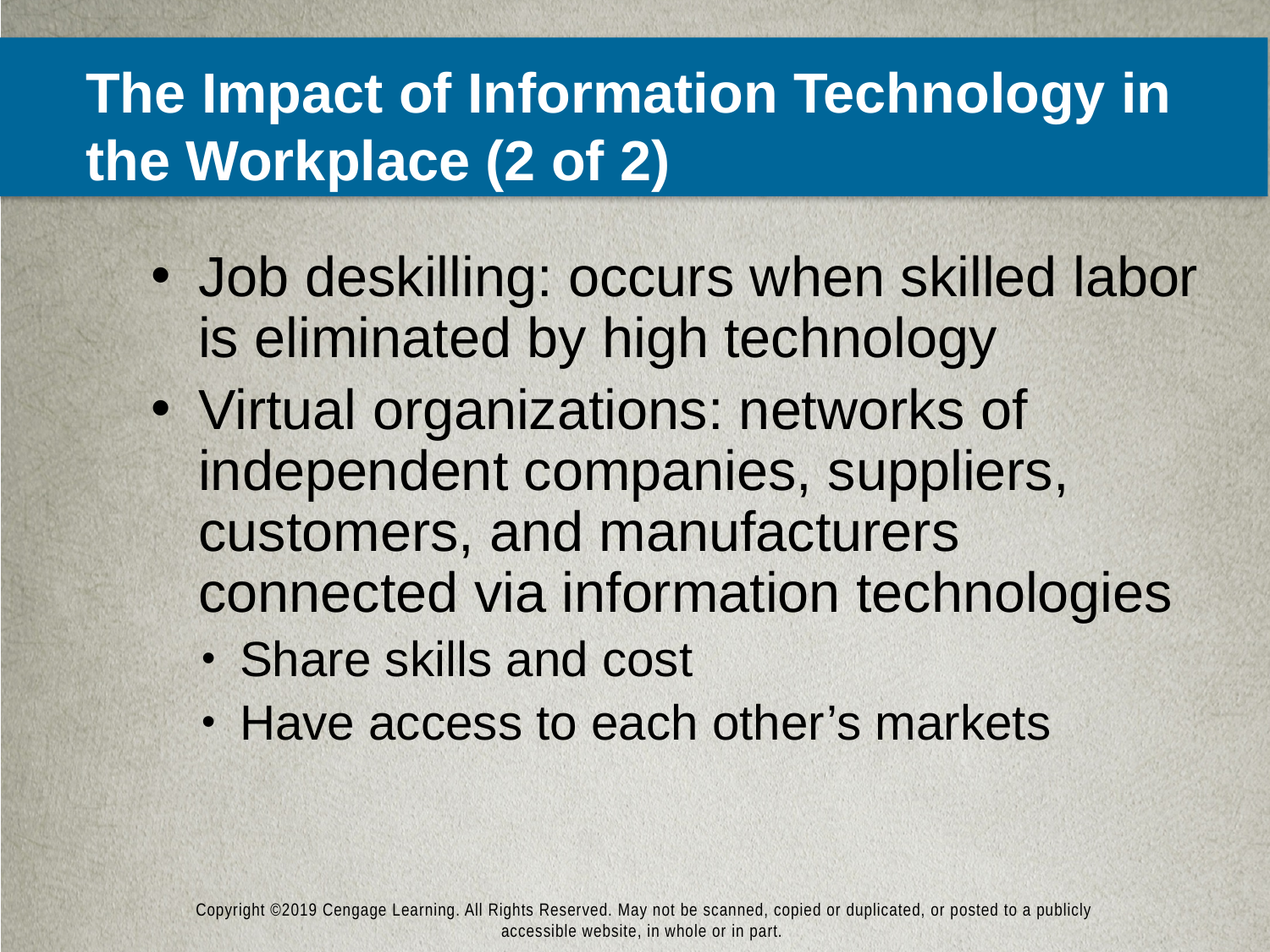

# The Impact of Information Technology in the Workplace (2 of 2)
Job deskilling: occurs when skilled labor is eliminated by high technology
Virtual organizations: networks of independent companies, suppliers, customers, and manufacturers connected via information technologies
Share skills and cost
Have access to each other’s markets